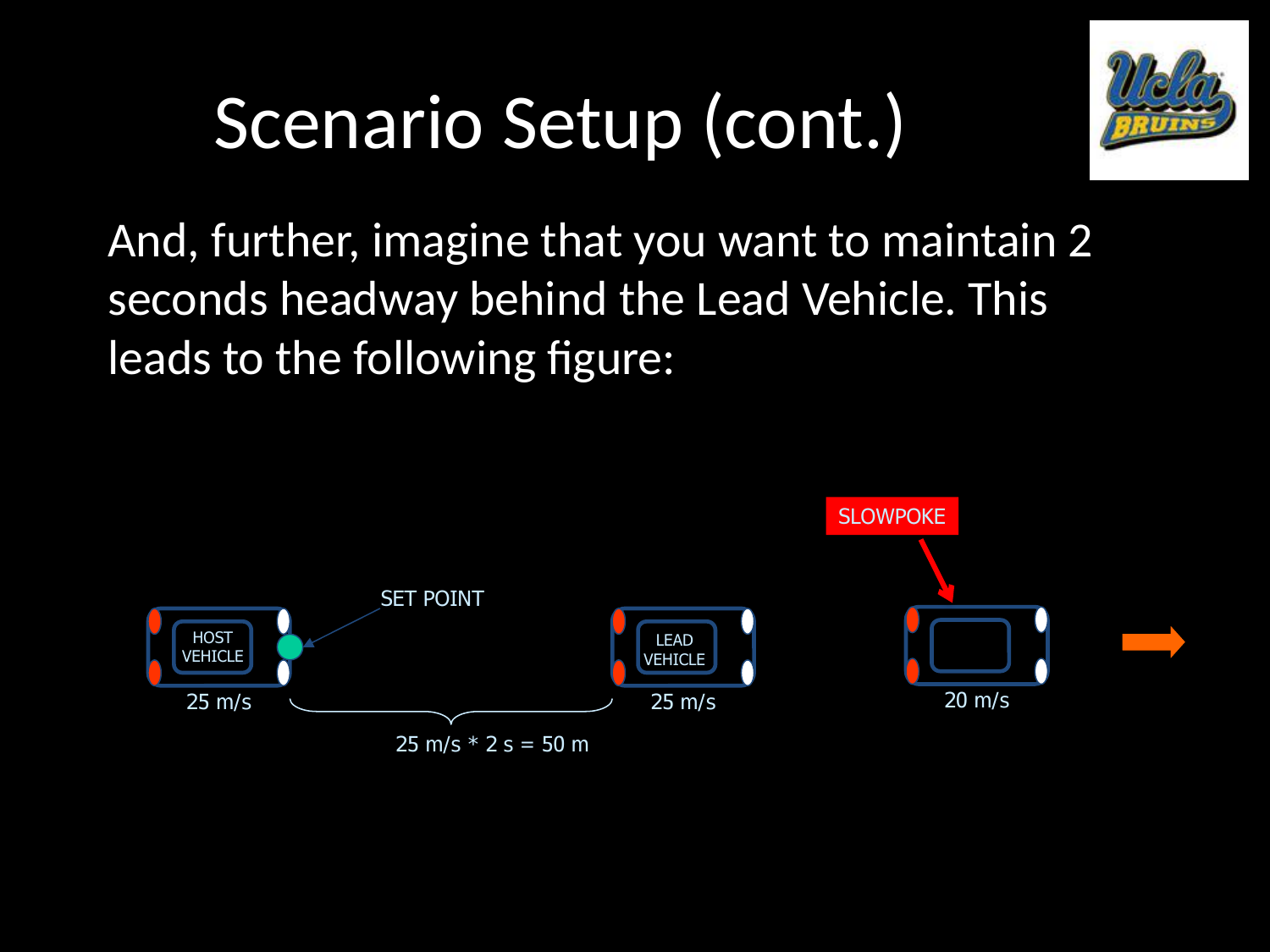

# Scenario Setup (cont.)
And, further, imagine that you want to maintain 2 seconds headway behind the Lead Vehicle. This leads to the following figure:
SLOWPOKE

SET POINT

HOST
VEHICLE

LEAD
VEHICLE
LEAD
VEHICLE

20 m/s
25 m/s
25 m/s
25 m/s * 2 s = 50 m